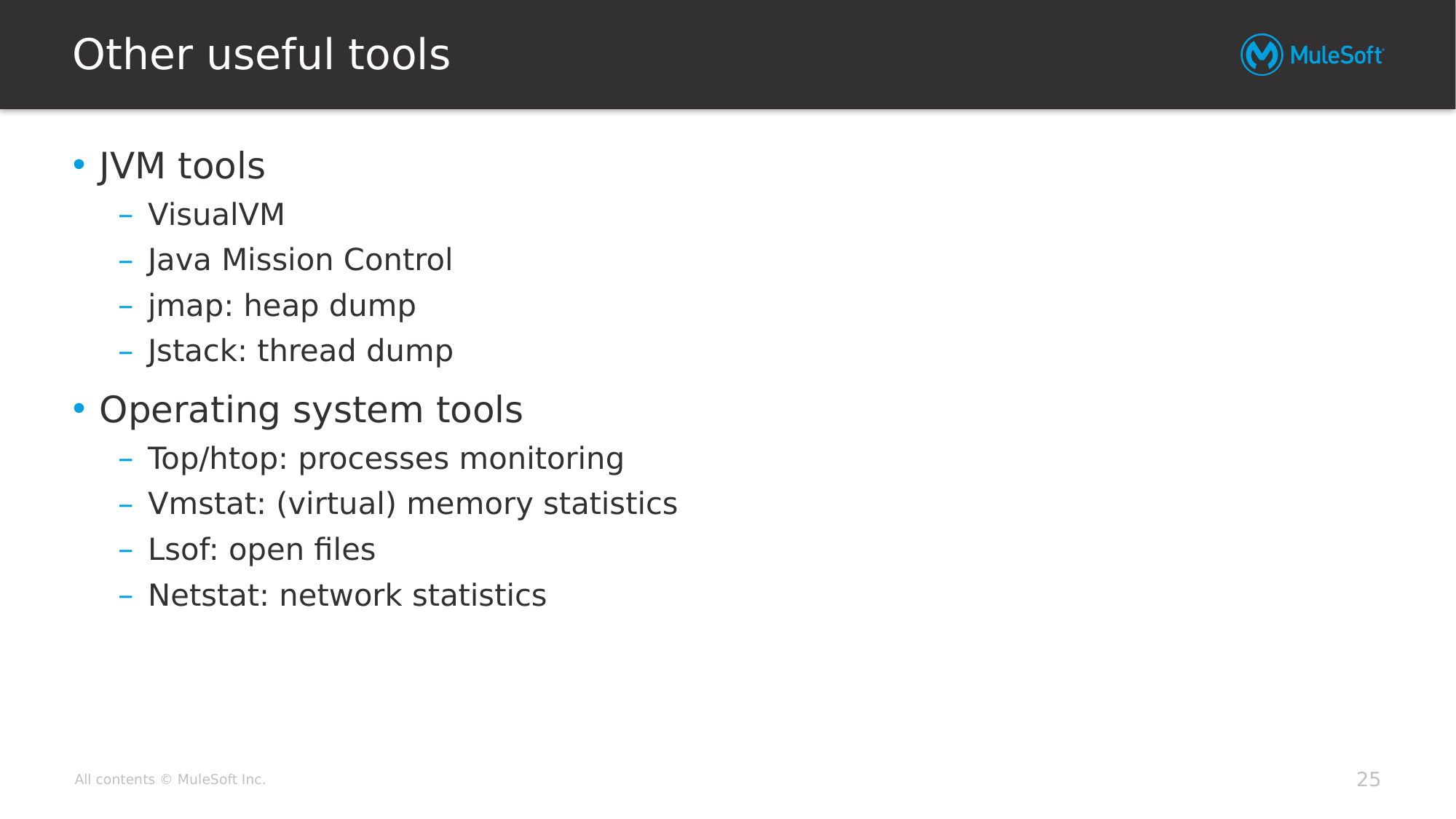

# Other useful tools
JVM tools
VisualVM
Java Mission Control
jmap: heap dump
Jstack: thread dump
Operating system tools
Top/htop: processes monitoring
Vmstat: (virtual) memory statistics
Lsof: open files
Netstat: network statistics
25